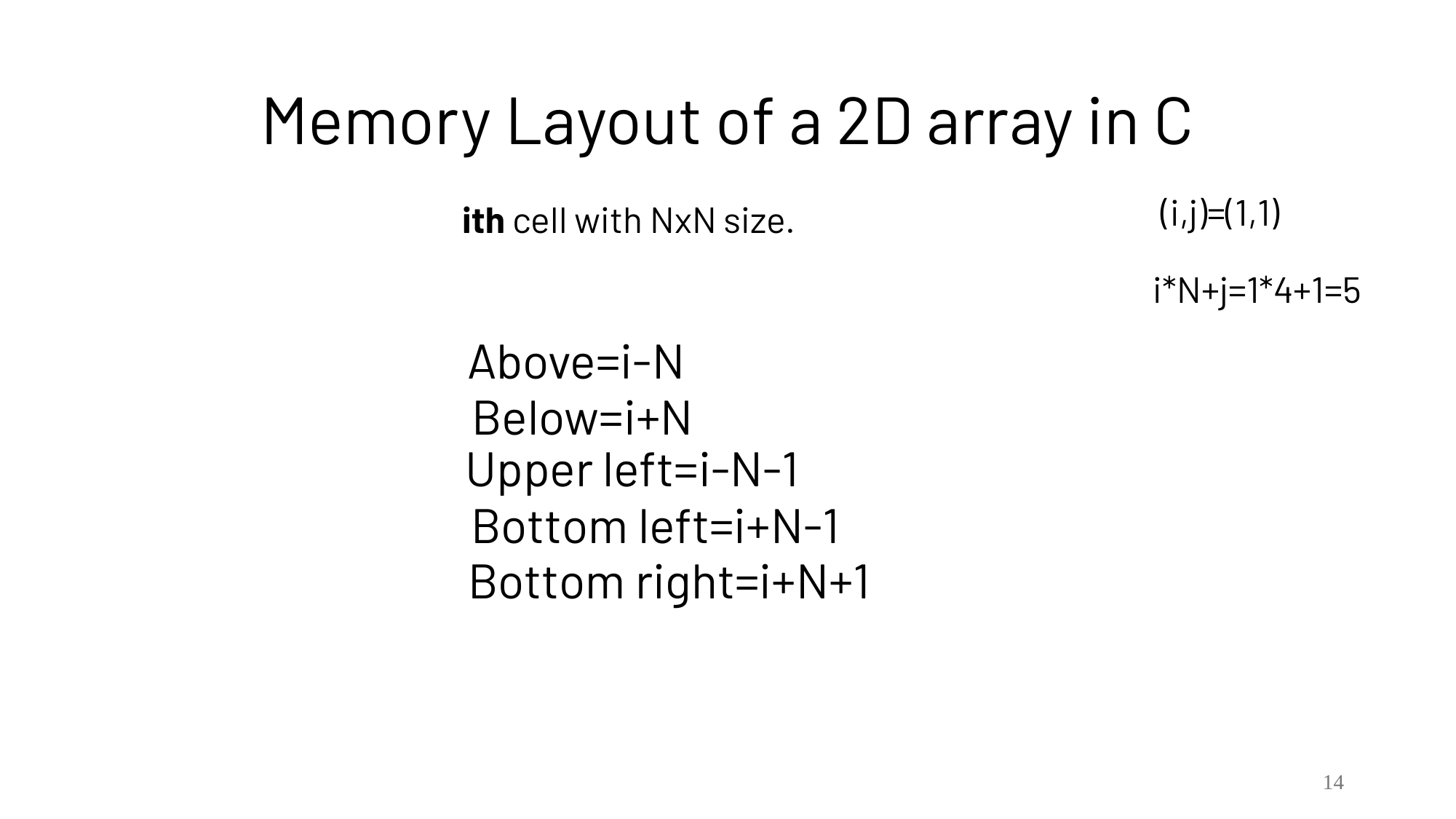

# Memory Layout of a 2D array in C
(i,j)=(1,1)
ith cell with NxN size.
i*N+j=1*4+1=5
Above=i-N
Below=i+N
Upper left=i-N-1
Bottom left=i+N-1
Bottom right=i+N+1
14